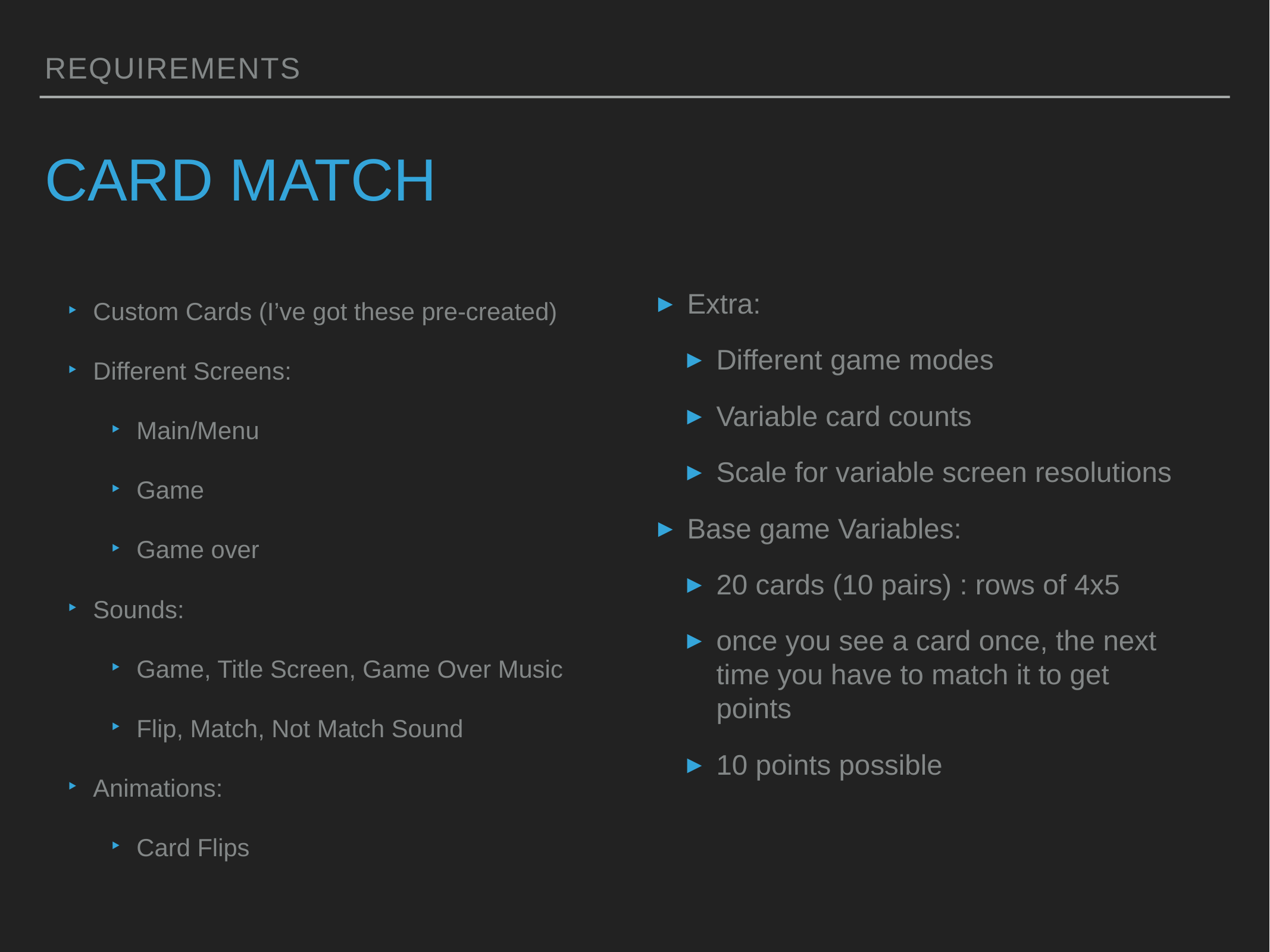

Requirements
# Card Match
Custom Cards (I’ve got these pre-created)
Different Screens:
Main/Menu
Game
Game over
Sounds:
Game, Title Screen, Game Over Music
Flip, Match, Not Match Sound
Animations:
Card Flips
Extra:
Different game modes
Variable card counts
Scale for variable screen resolutions
Base game Variables:
20 cards (10 pairs) : rows of 4x5
once you see a card once, the next time you have to match it to get points
10 points possible